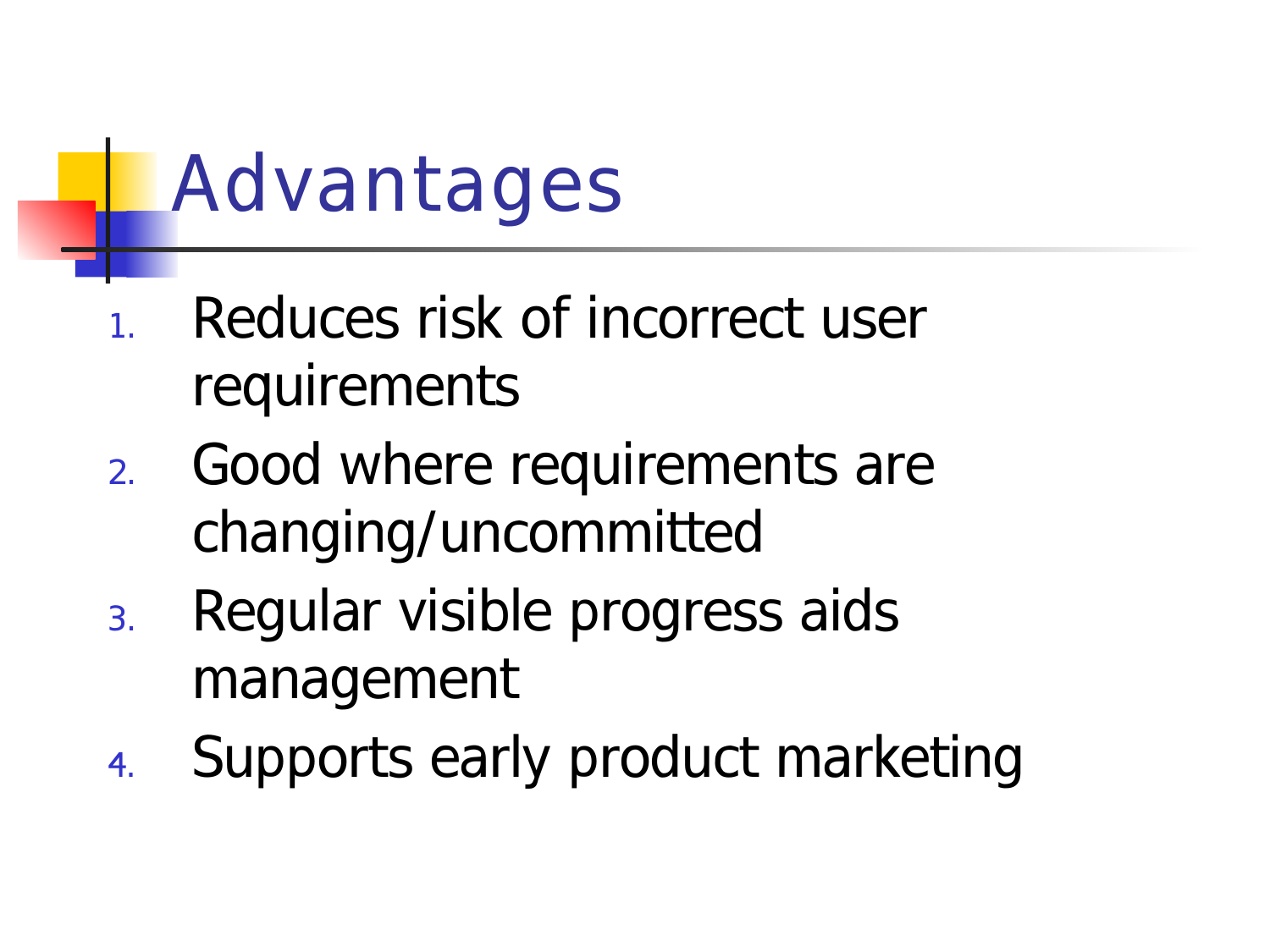

# Advantages
Reduces risk of incorrect user requirements
Good where requirements are changing/uncommitted
Regular visible progress aids management
Supports early product marketing